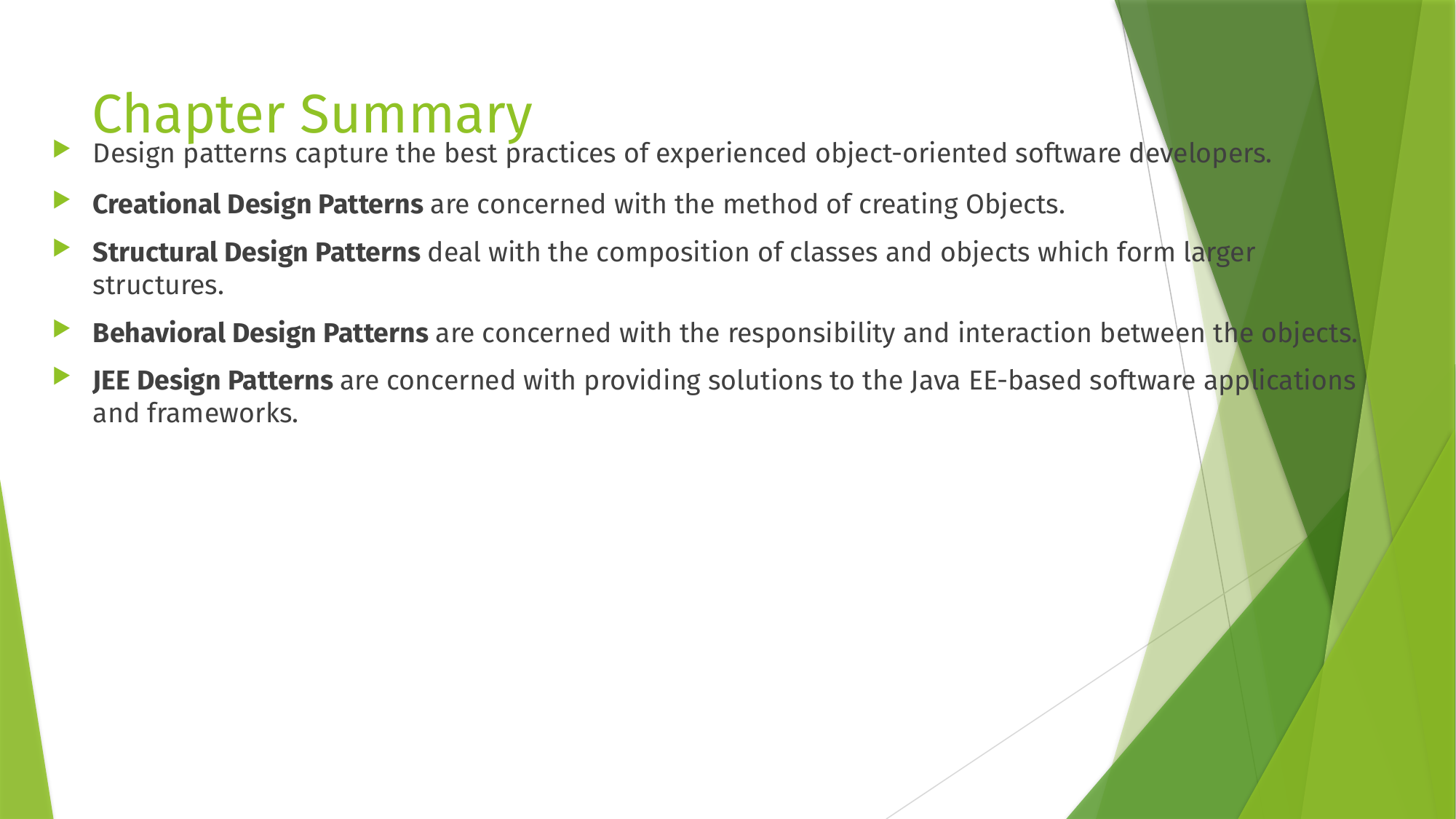

# Chapter Summary
Design patterns capture the best practices of experienced object-oriented software developers.
Creational Design Patterns are concerned with the method of creating Objects.
Structural Design Patterns deal with the composition of classes and objects which form larger structures.
Behavioral Design Patterns are concerned with the responsibility and interaction between the objects.
JEE Design Patterns are concerned with providing solutions to the Java EE-based software applications and frameworks.